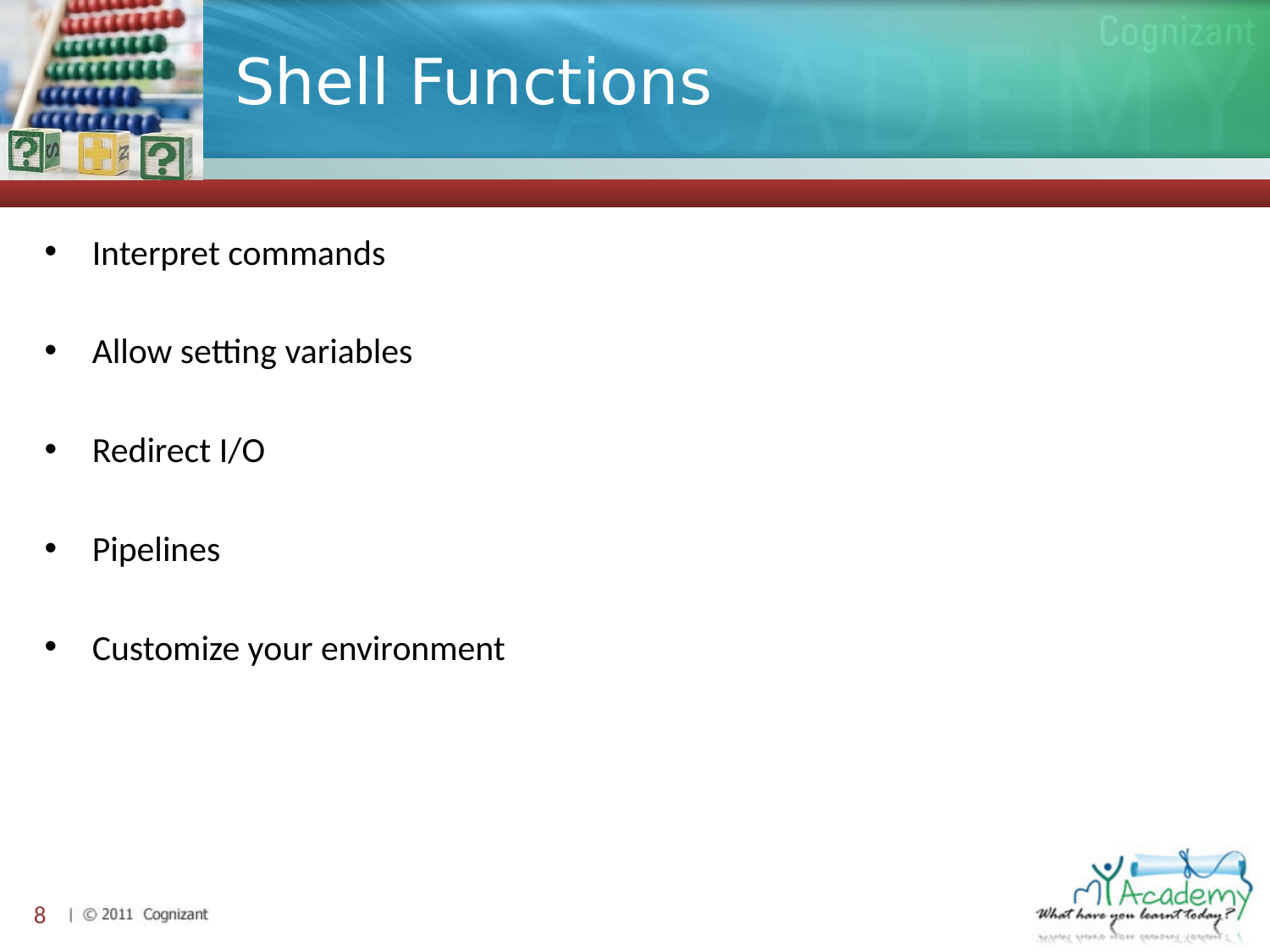

# Shell Functions
Interpret commands

Allow setting variables

Redirect I/O

Pipelines

Customize your environment

8